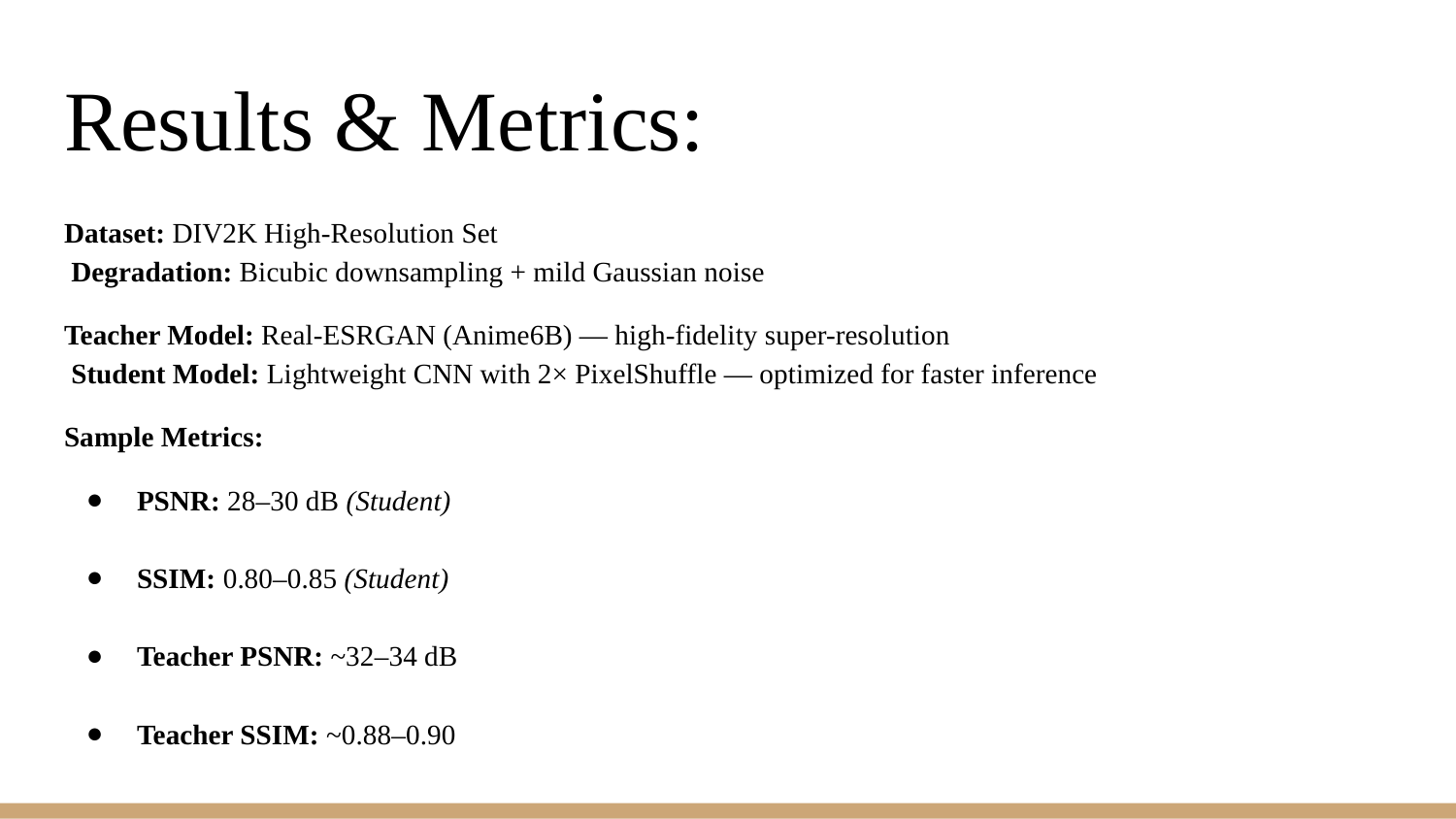

# Results & Metrics:
Dataset: DIV2K High-Resolution Set
 Degradation: Bicubic downsampling + mild Gaussian noise
Teacher Model: Real-ESRGAN (Anime6B) — high-fidelity super-resolution
 Student Model: Lightweight CNN with 2× PixelShuffle — optimized for faster inference
Sample Metrics:
PSNR: 28–30 dB (Student)
SSIM: 0.80–0.85 (Student)
Teacher PSNR: ~32–34 dB
Teacher SSIM: ~0.88–0.90